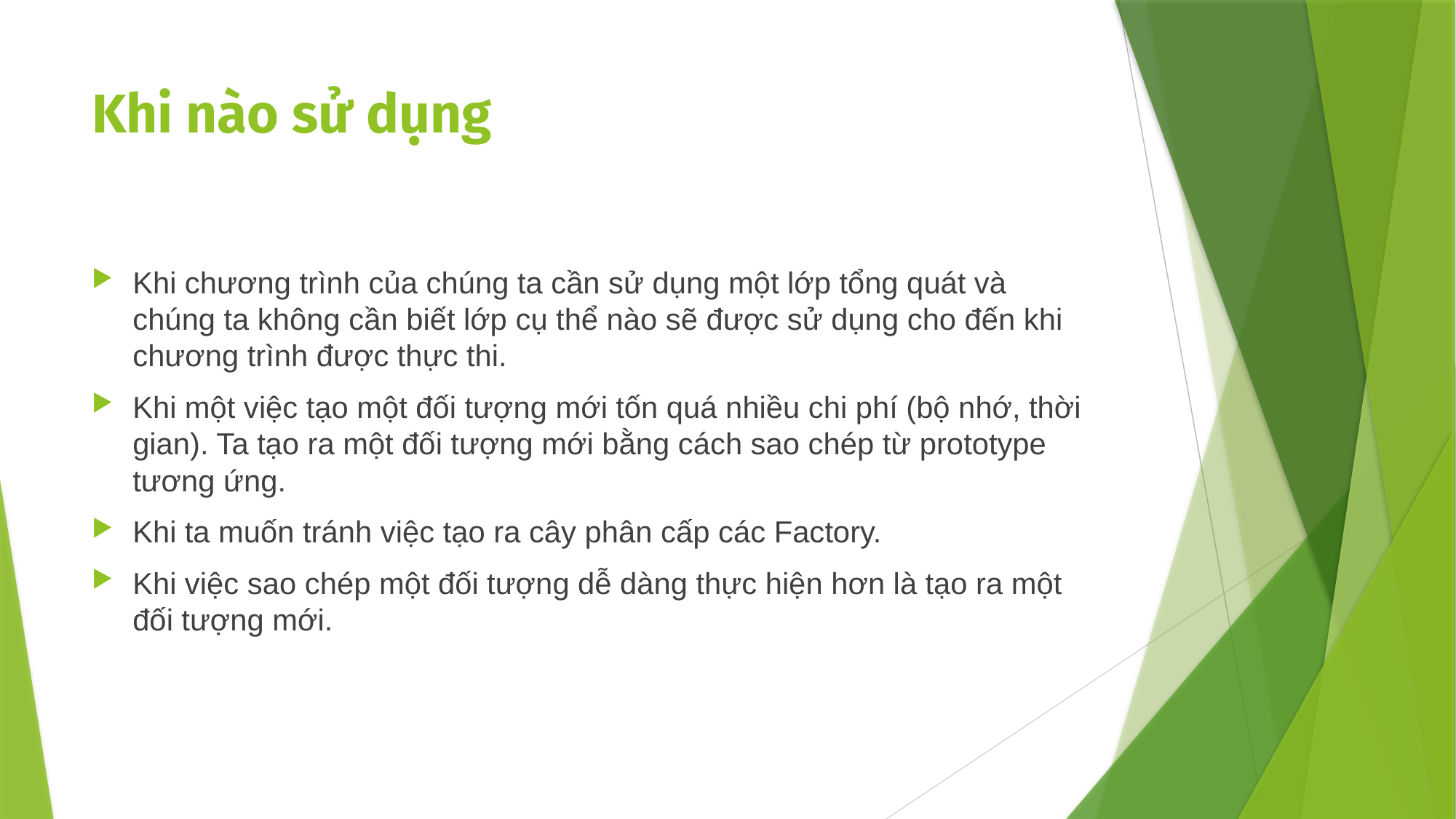

# Khi nào sử dụng
Khi chương trình của chúng ta cần sử dụng một lớp tổng quát và chúng ta không cần biết lớp cụ thể nào sẽ được sử dụng cho đến khi chương trình được thực thi.
Khi một việc tạo một đối tượng mới tốn quá nhiều chi phí (bộ nhớ, thời gian). Ta tạo ra một đối tượng mới bằng cách sao chép từ prototype tương ứng.
Khi ta muốn tránh việc tạo ra cây phân cấp các Factory.
Khi việc sao chép một đối tượng dễ dàng thực hiện hơn là tạo ra một đối tượng mới.